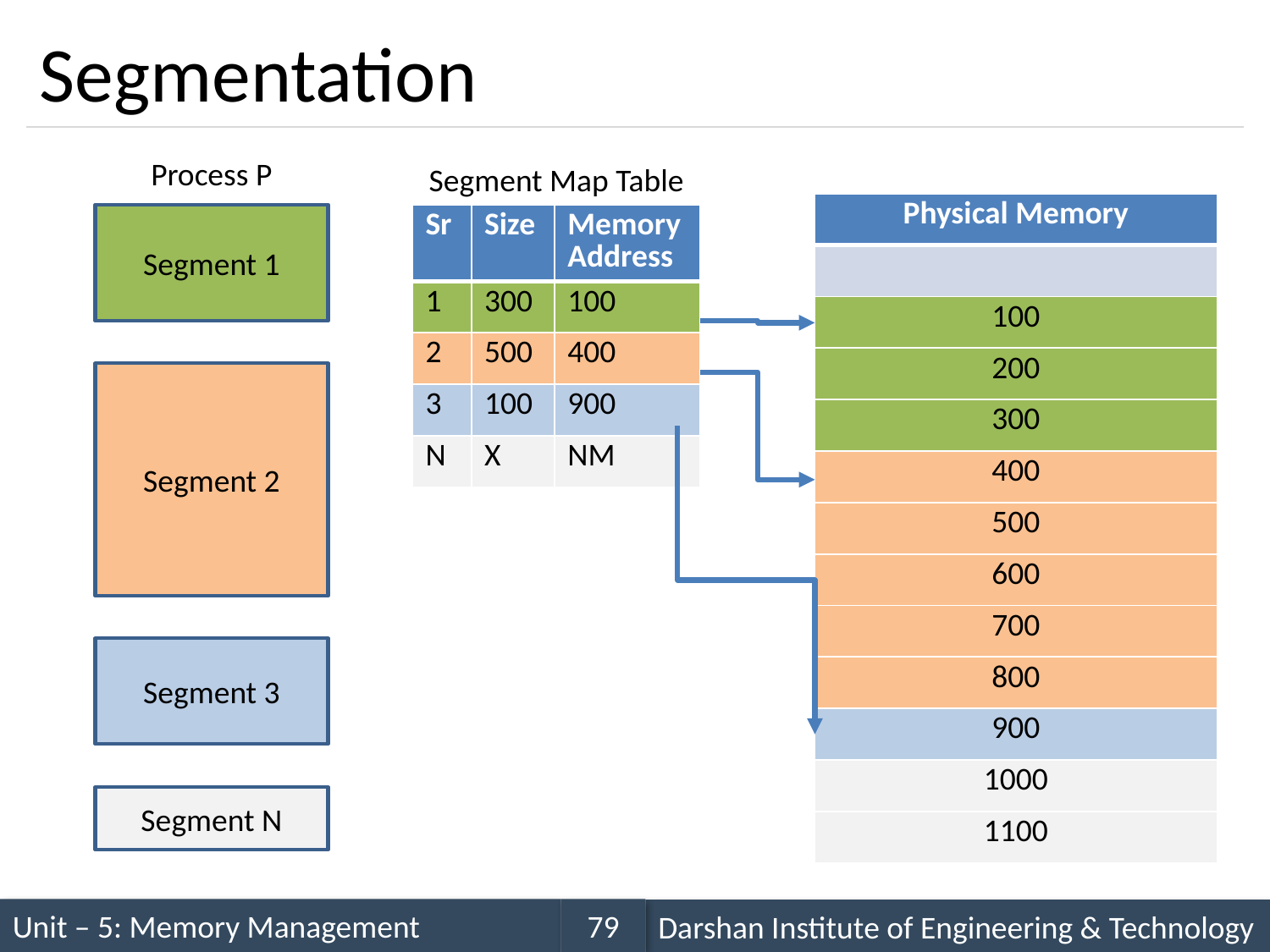

# Segmentation
Process P
Segment Map Table
| Physical Memory |
| --- |
|  |
| 100 |
| 200 |
| 300 |
| 400 |
| 500 |
| 600 |
| 700 |
| 800 |
| 900 |
| 1000 |
| 1100 |
Segment 1
| Sr | Size | Memory Address |
| --- | --- | --- |
| 1 | 300 | 100 |
| 2 | 500 | 400 |
| 3 | 100 | 900 |
| N | X | NM |
Segment 2
Segment 3
Segment N